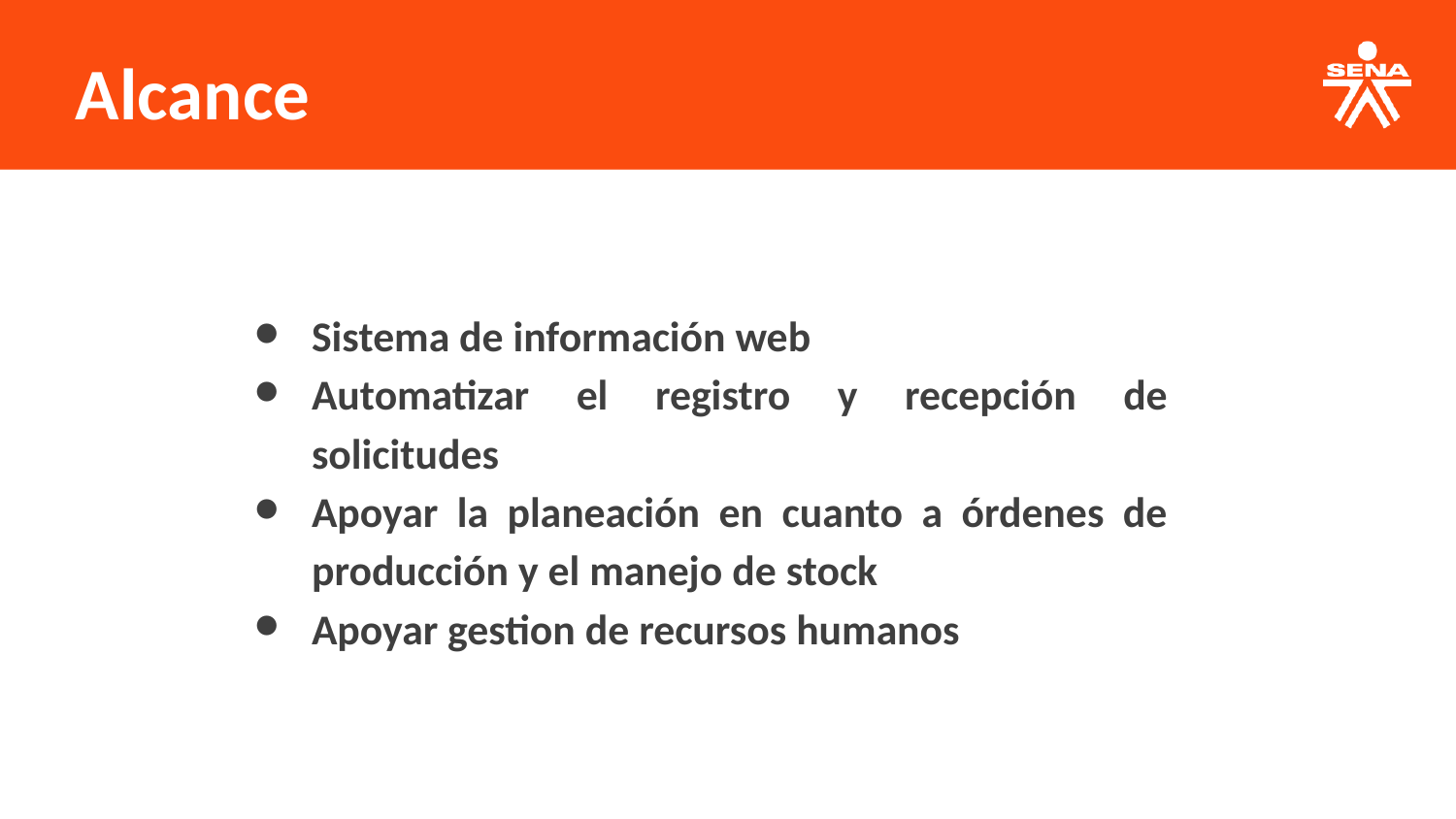

Alcance
Sistema de información web
Automatizar el registro y recepción de solicitudes
Apoyar la planeación en cuanto a órdenes de producción y el manejo de stock
Apoyar gestion de recursos humanos